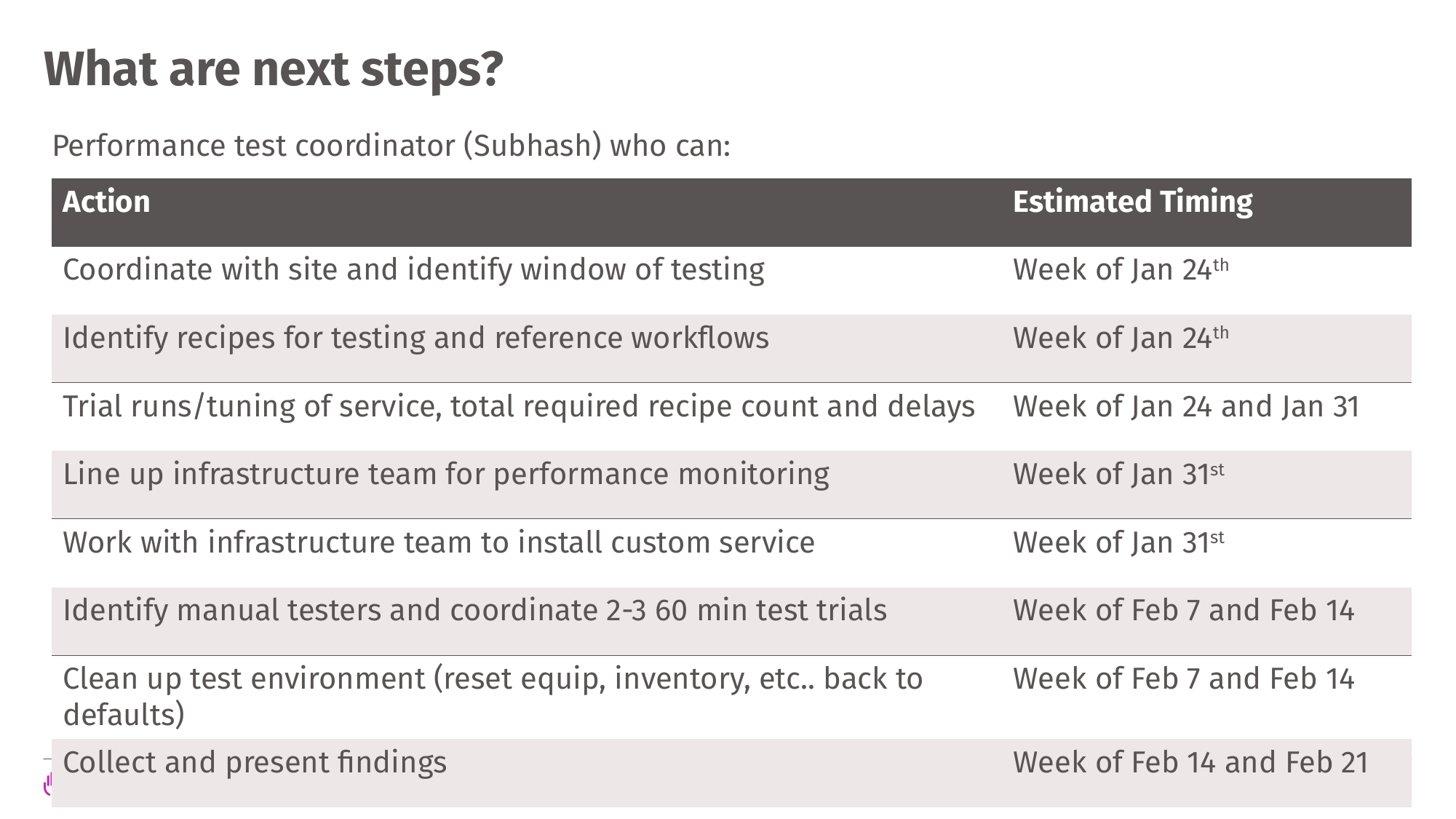

# What are next steps?
Performance test coordinator (Subhash) who can:

| Action | Estimated Timing |
| --- | --- |
| Coordinate with site and identify window of testing | Week of Jan 24th |
| Identify recipes for testing and reference workflows | Week of Jan 24th |
| Trial runs/tuning of service, total required recipe count and delays | Week of Jan 24 and Jan 31 |
| Line up infrastructure team for performance monitoring | Week of Jan 31st |
| Work with infrastructure team to install custom service | Week of Jan 31st |
| Identify manual testers and coordinate 2-3 60 min test trials | Week of Feb 7 and Feb 14 |
| Clean up test environment (reset equip, inventory, etc.. back to defaults) | Week of Feb 7 and Feb 14 |
| Collect and present findings | Week of Feb 14 and Feb 21 |